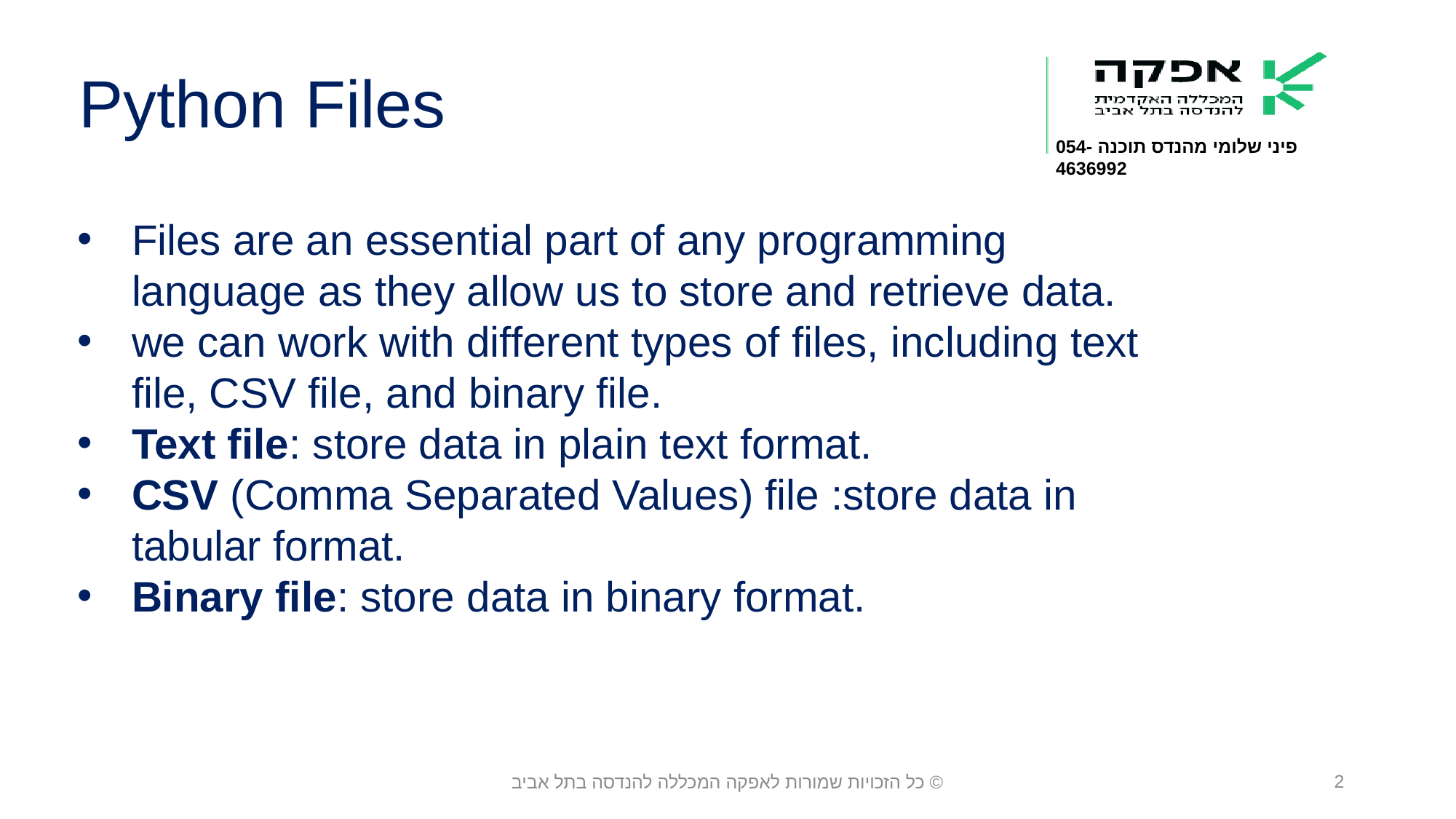

Python Files
Files are an essential part of any programming language as they allow us to store and retrieve data.
we can work with different types of files, including text file, CSV file, and binary file.
Text file: store data in plain text format.
CSV (Comma Separated Values) file :store data in tabular format.
Binary file: store data in binary format.
© כל הזכויות שמורות לאפקה המכללה להנדסה בתל אביב
2